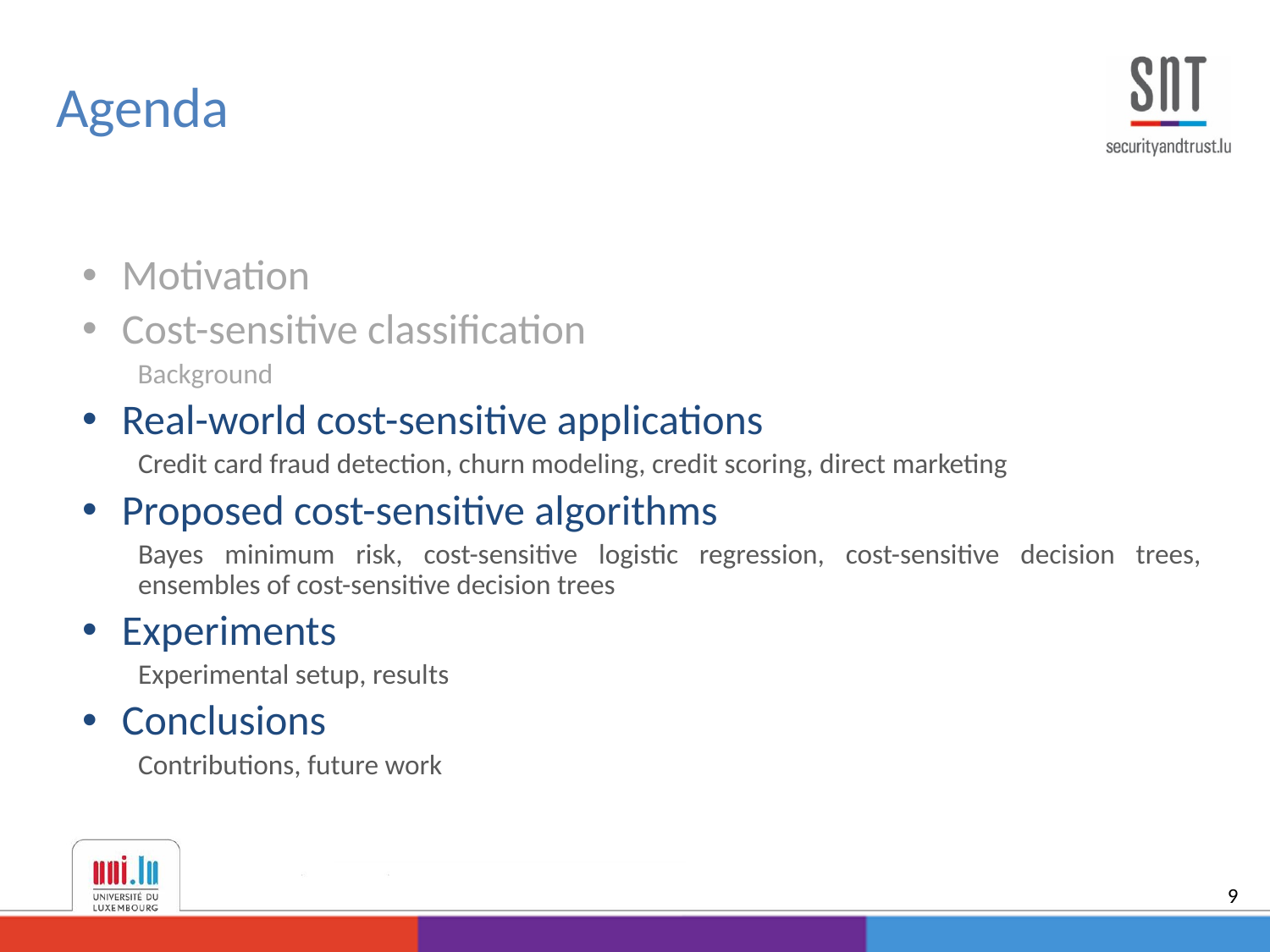

Agenda

Motivation
Cost-sensitive classification
Background
Real-world cost-sensitive applications
Credit card fraud detection, churn modeling, credit scoring, direct marketing
Proposed cost-sensitive algorithms
Bayes minimum risk, cost-sensitive logistic regression, cost-sensitive decision trees, ensembles of cost-sensitive decision trees
Experiments
Experimental setup, results
Conclusions
Contributions, future work
9